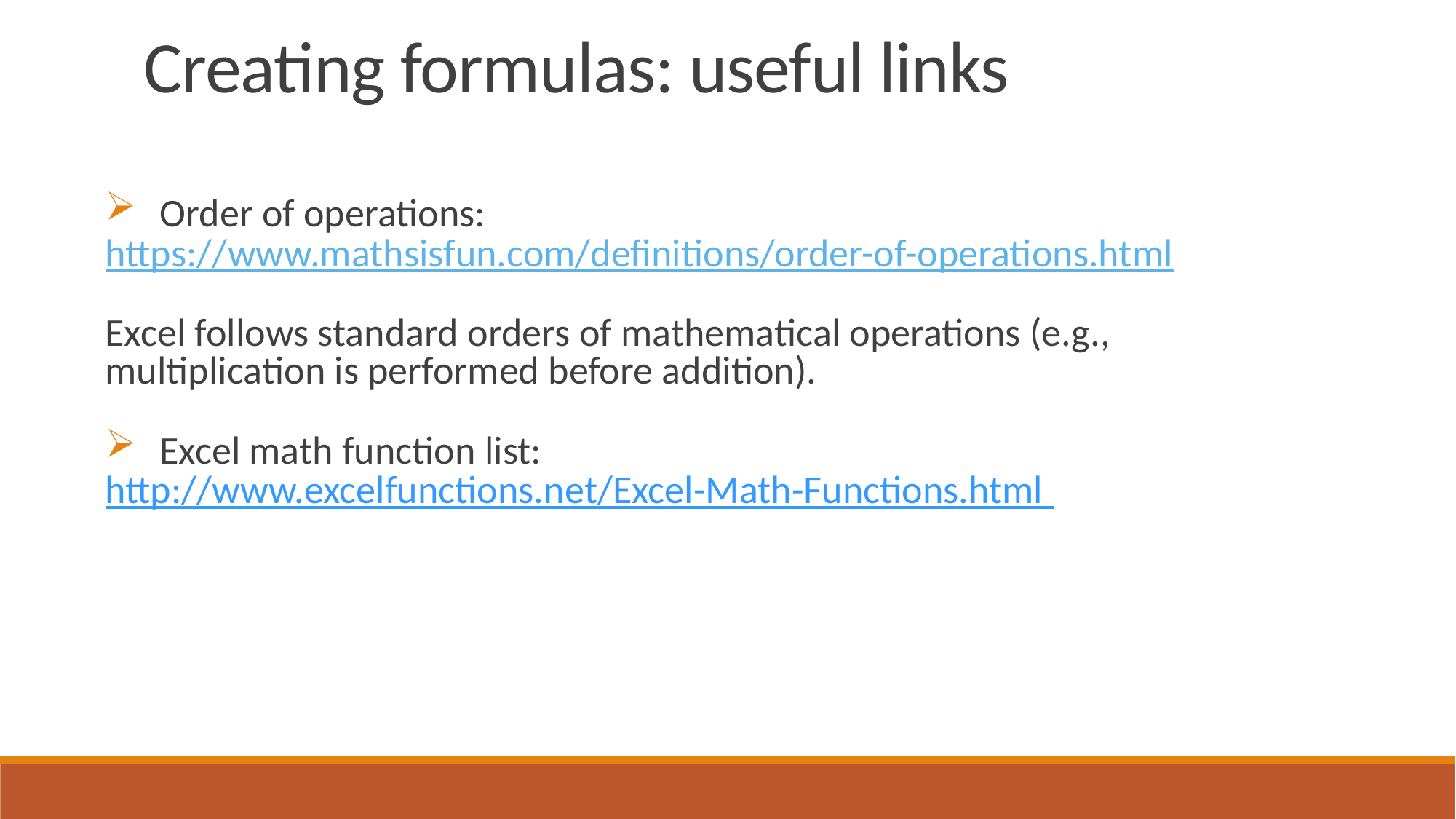

Creating formulas: useful links
Order of operations:
https://www.mathsisfun.com/definitions/order-of-operations.html

Excel follows standard orders of mathematical operations (e.g., multiplication is performed before addition).

Excel math function list:
http://www.excelfunctions.net/Excel-Math-Functions.html